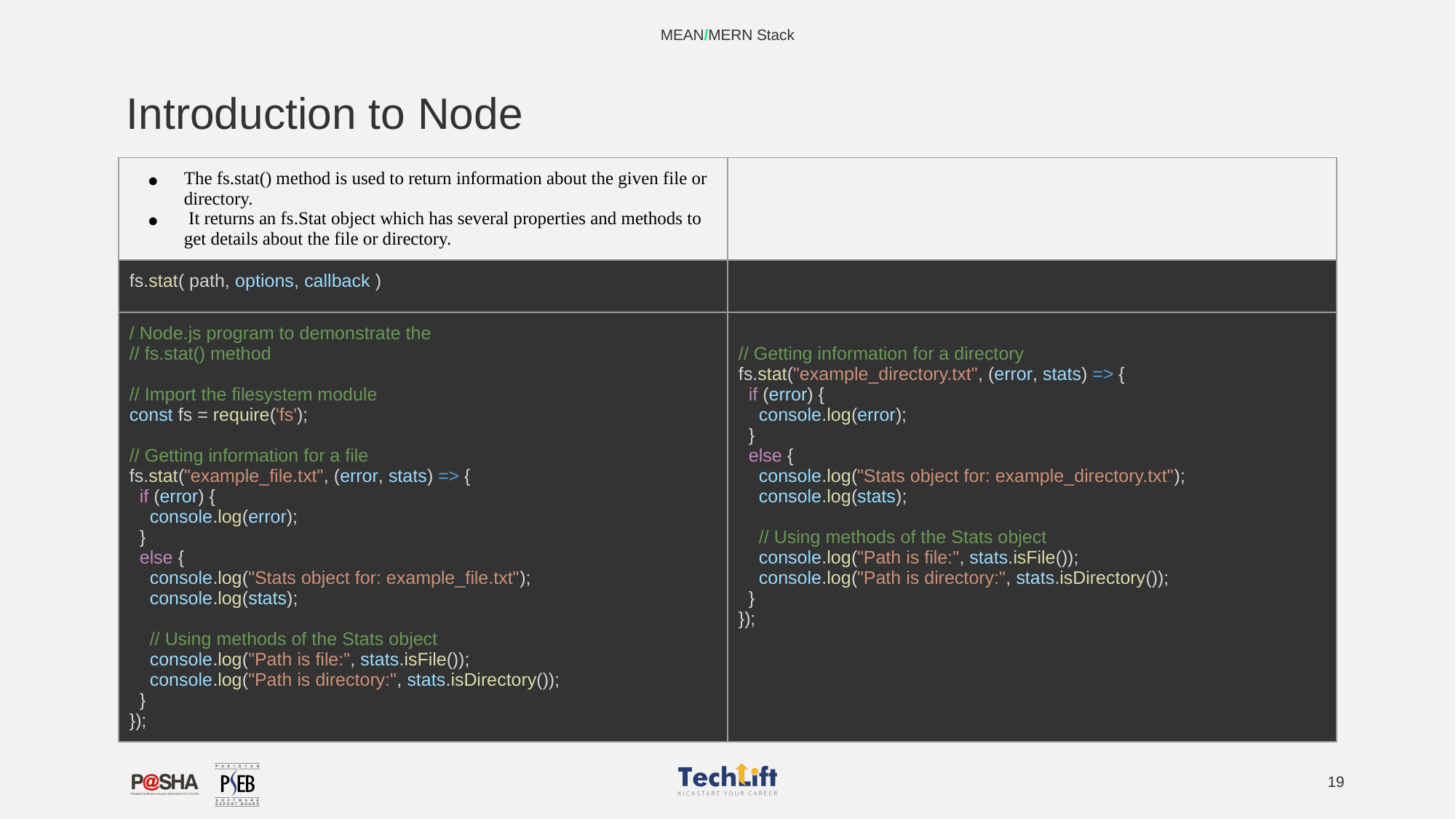

MEAN/MERN Stack
# Introduction to Node
| The fs.stat() method is used to return information about the given file or directory. It returns an fs.Stat object which has several properties and methods to get details about the file or directory. |  |
| --- | --- |
| fs.stat( path, options, callback ) |  |
| / Node.js program to demonstrate the // fs.stat() method // Import the filesystem module const fs = require('fs'); // Getting information for a file fs.stat("example\_file.txt", (error, stats) => { if (error) { console.log(error); } else { console.log("Stats object for: example\_file.txt"); console.log(stats); // Using methods of the Stats object console.log("Path is file:", stats.isFile()); console.log("Path is directory:", stats.isDirectory()); } }); | // Getting information for a directory fs.stat("example\_directory.txt", (error, stats) => { if (error) { console.log(error); } else { console.log("Stats object for: example\_directory.txt"); console.log(stats); // Using methods of the Stats object console.log("Path is file:", stats.isFile()); console.log("Path is directory:", stats.isDirectory()); } }); |
19